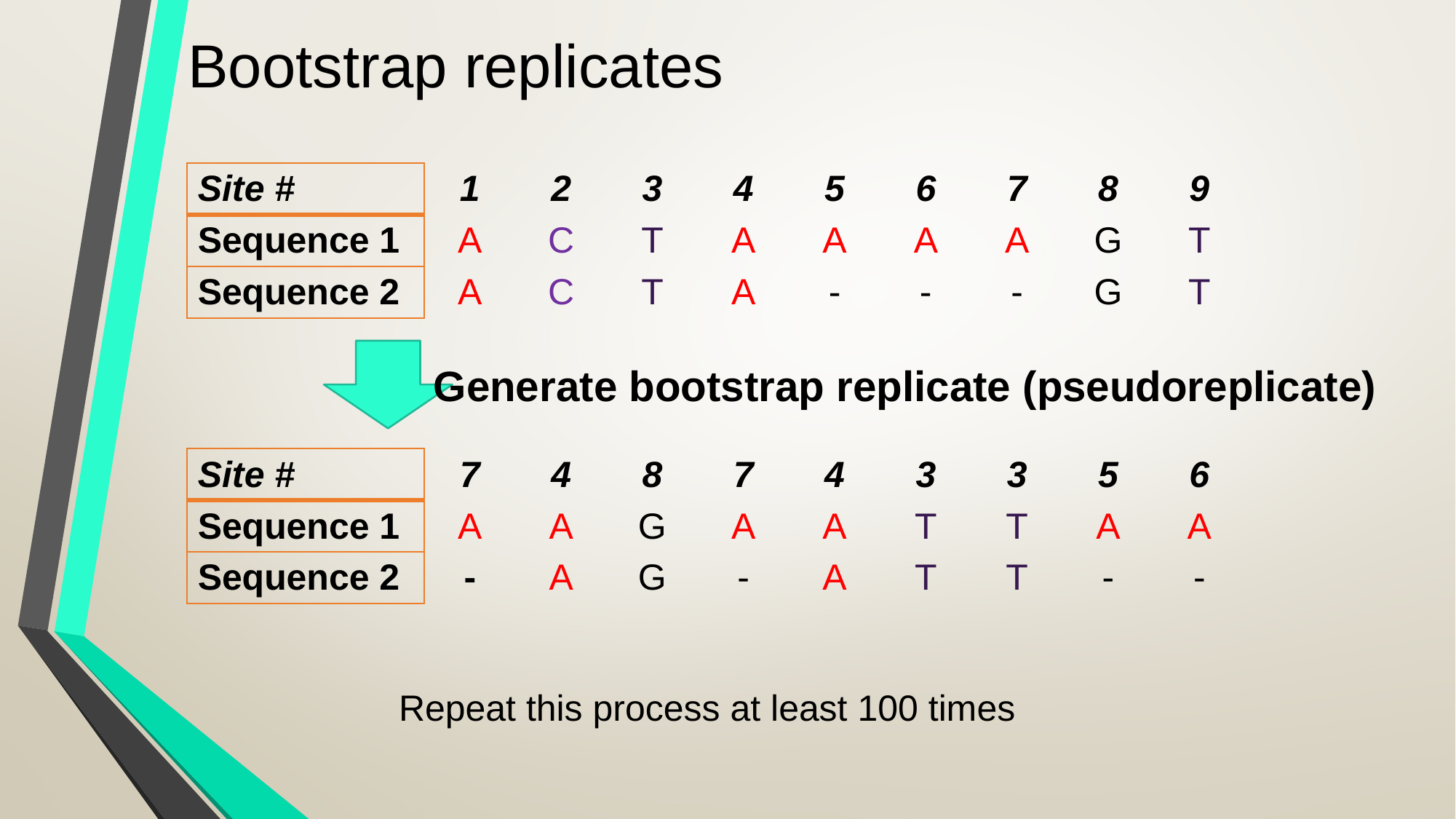

# Bootstrap replicates
| Site # |
| --- |
| Sequence 1 |
| Sequence 2 |
| 1 | 2 | 3 | 4 | 5 | 6 | 7 | 8 | 9 |
| --- | --- | --- | --- | --- | --- | --- | --- | --- |
| A | C | T | A | A | A | A | G | T |
| A | C | T | A | - | - | - | G | T |

Generate bootstrap replicate (pseudoreplicate)
| Site # |
| --- |
| Sequence 1 |
| Sequence 2 |
| 7 | 4 | 8 | 7 | 4 | 3 | 3 | 5 | 6 |
| --- | --- | --- | --- | --- | --- | --- | --- | --- |
| A | A | G | A | A | T | T | A | A |
| - | A | G | - | A | T | T | - | - |
Repeat this process at least 100 times